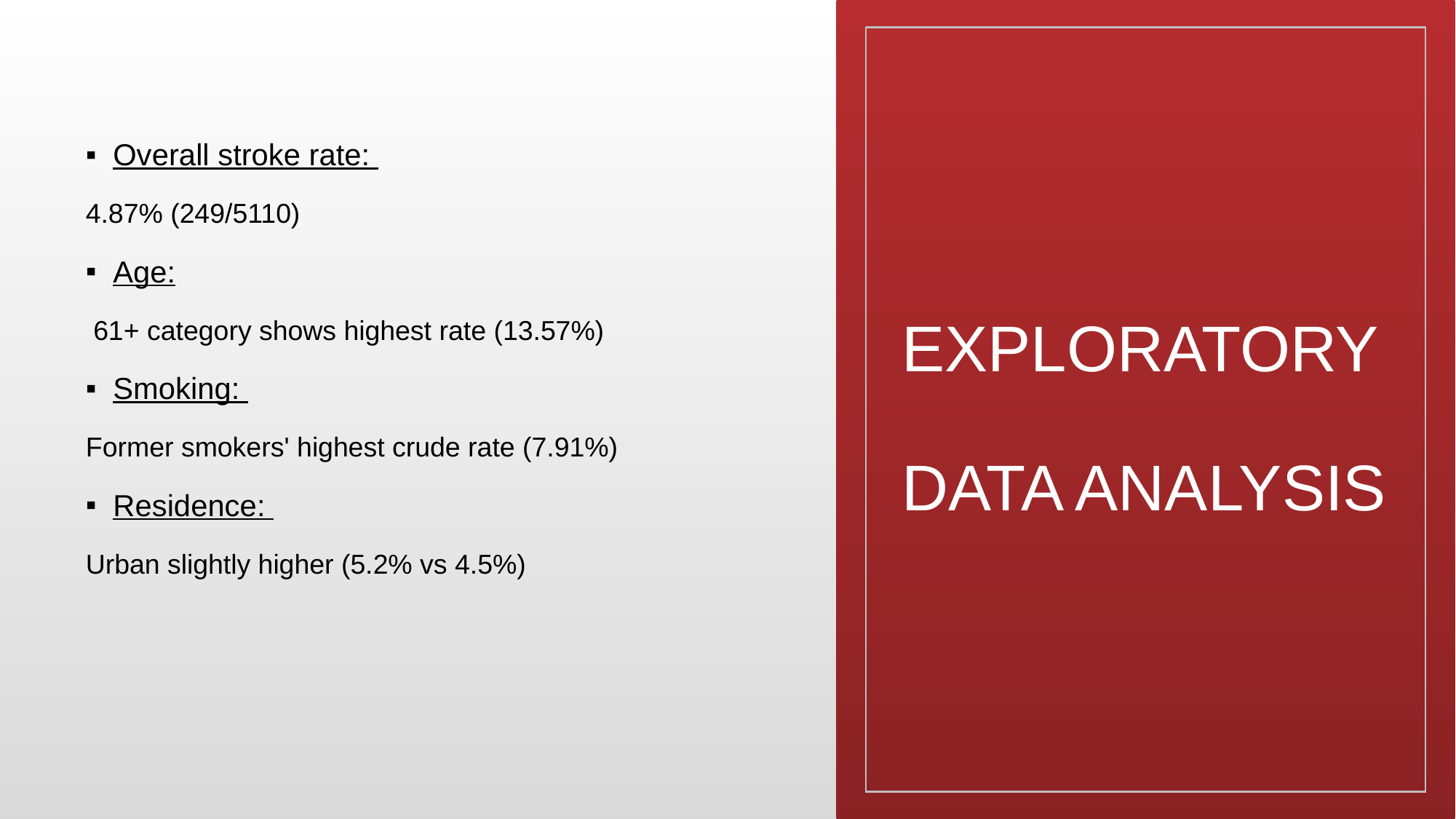

Overall stroke rate:
4.87% (249/5110)
Age:
 61+ category shows highest rate (13.57%)
Smoking:
Former smokers' highest crude rate (7.91%)
Residence:
Urban slightly higher (5.2% vs 4.5%)

# EXPLORATORY DATA ANALYSIS